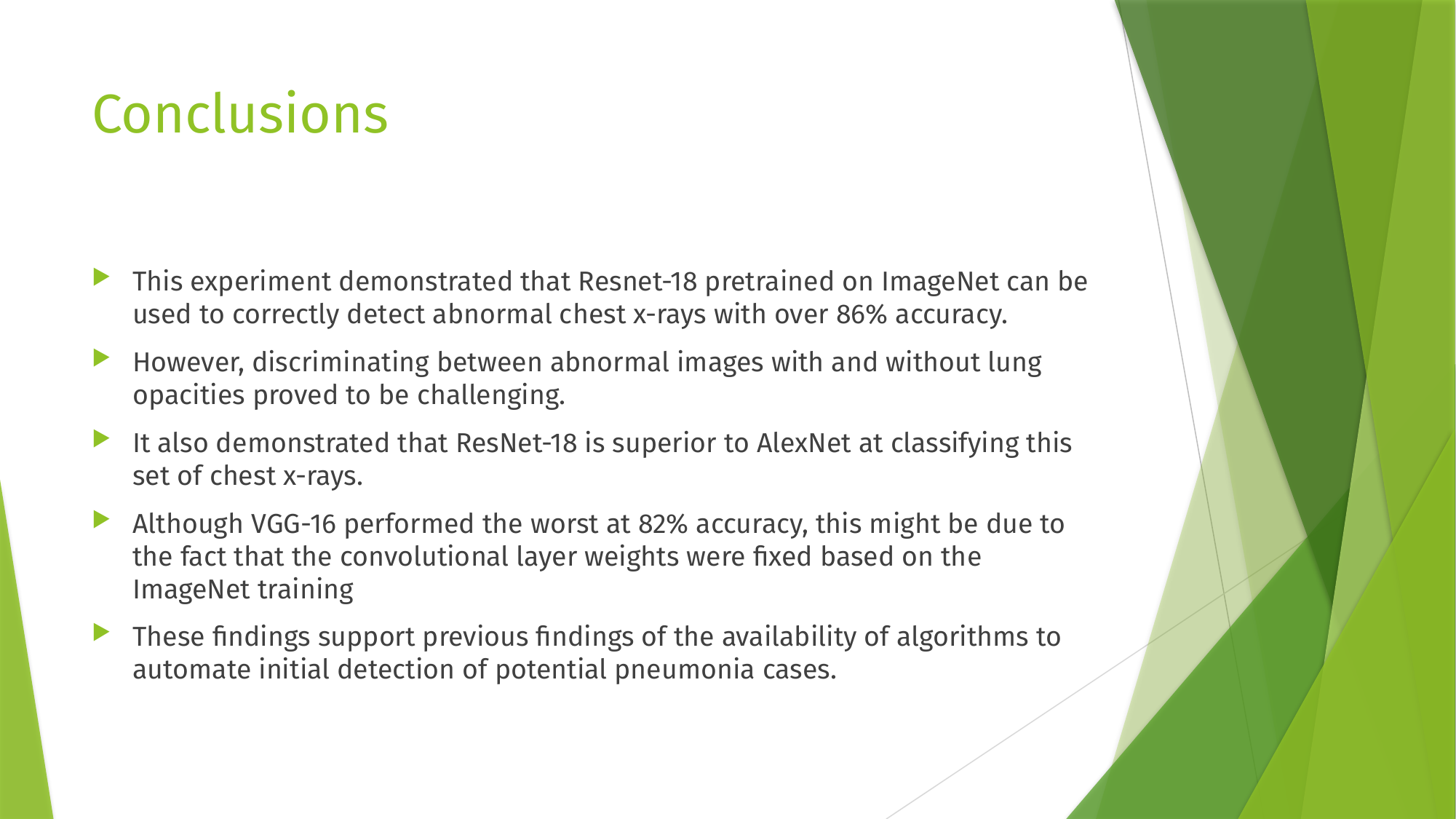

# Conclusions
This experiment demonstrated that Resnet-18 pretrained on ImageNet can be used to correctly detect abnormal chest x-rays with over 86% accuracy.
However, discriminating between abnormal images with and without lung opacities proved to be challenging.
It also demonstrated that ResNet-18 is superior to AlexNet at classifying this set of chest x-rays.
Although VGG-16 performed the worst at 82% accuracy, this might be due to the fact that the convolutional layer weights were fixed based on the ImageNet training
These findings support previous findings of the availability of algorithms to automate initial detection of potential pneumonia cases.